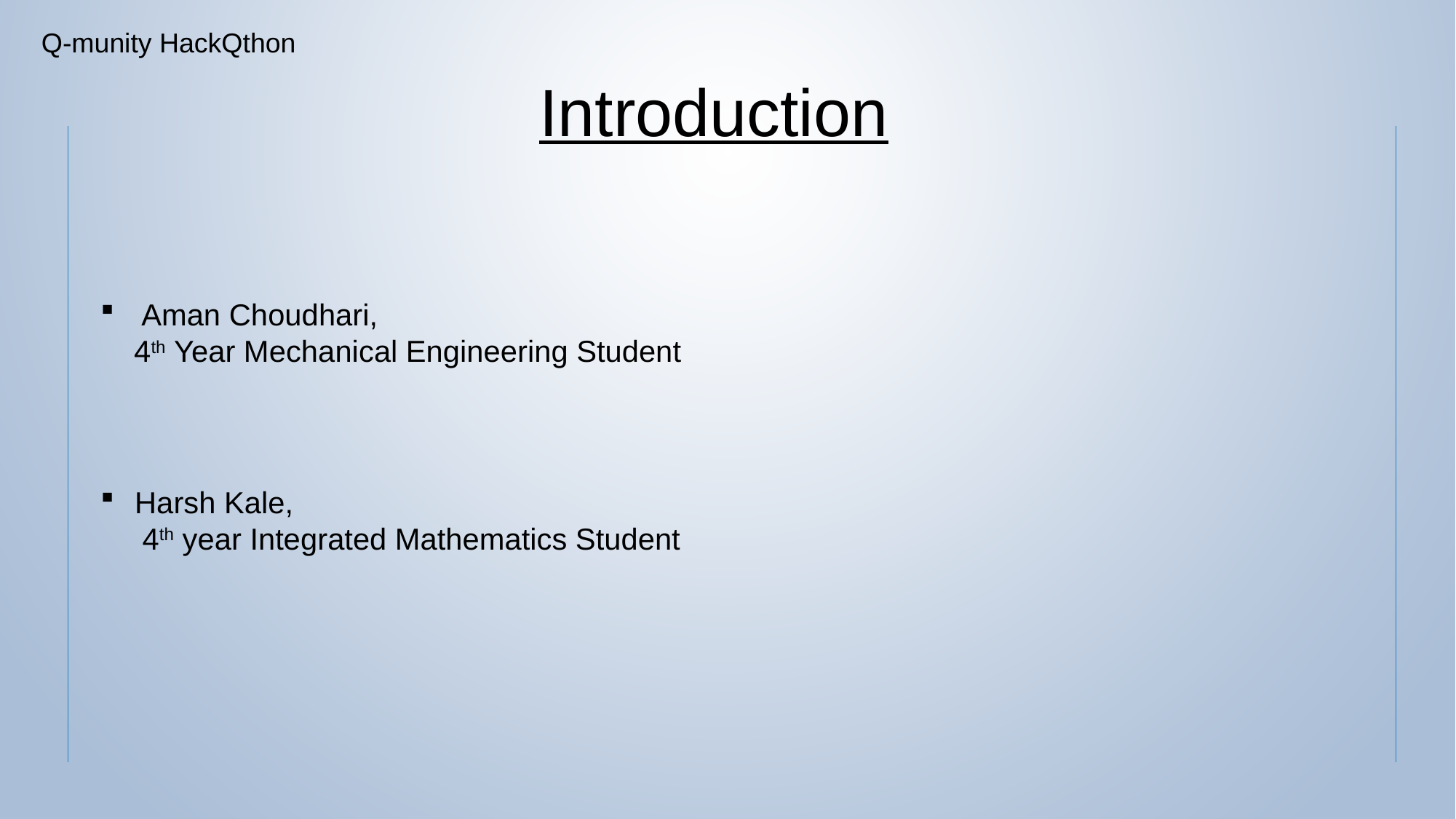

Q-munity HackQthon
Introduction
Aman Choudhari,
    4th Year Mechanical Engineering Student

Harsh Kale,
     4th year Integrated Mathematics Student